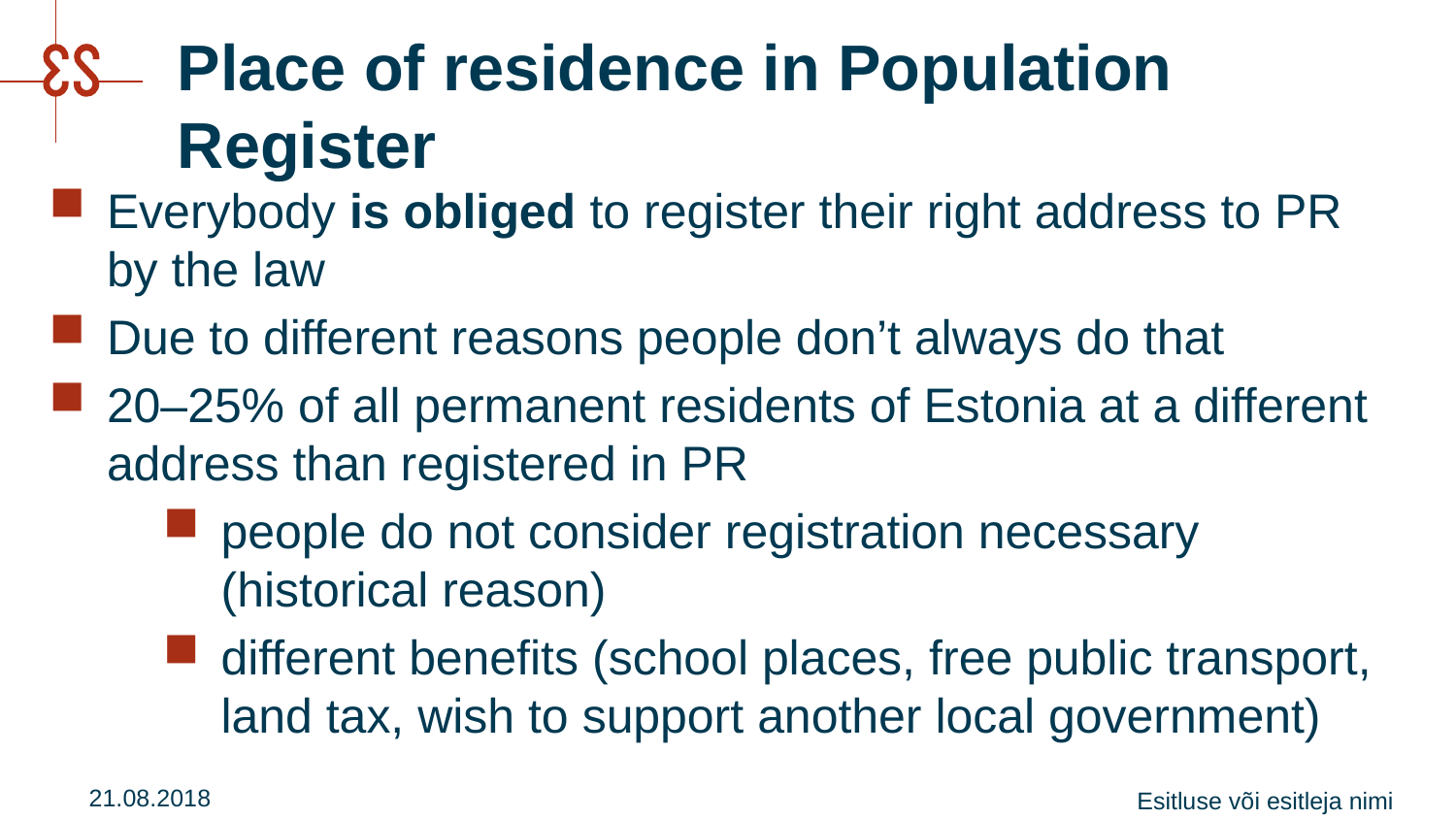

# Place of residence in Population Register
Everybody is obliged to register their right address to PR by the law
Due to different reasons people don’t always do that
20–25% of all permanent residents of Estonia at a different address than registered in PR
people do not consider registration necessary (historical reason)
different benefits (school places, free public transport, land tax, wish to support another local government)

21.08.2018
Esitluse või esitleja nimi